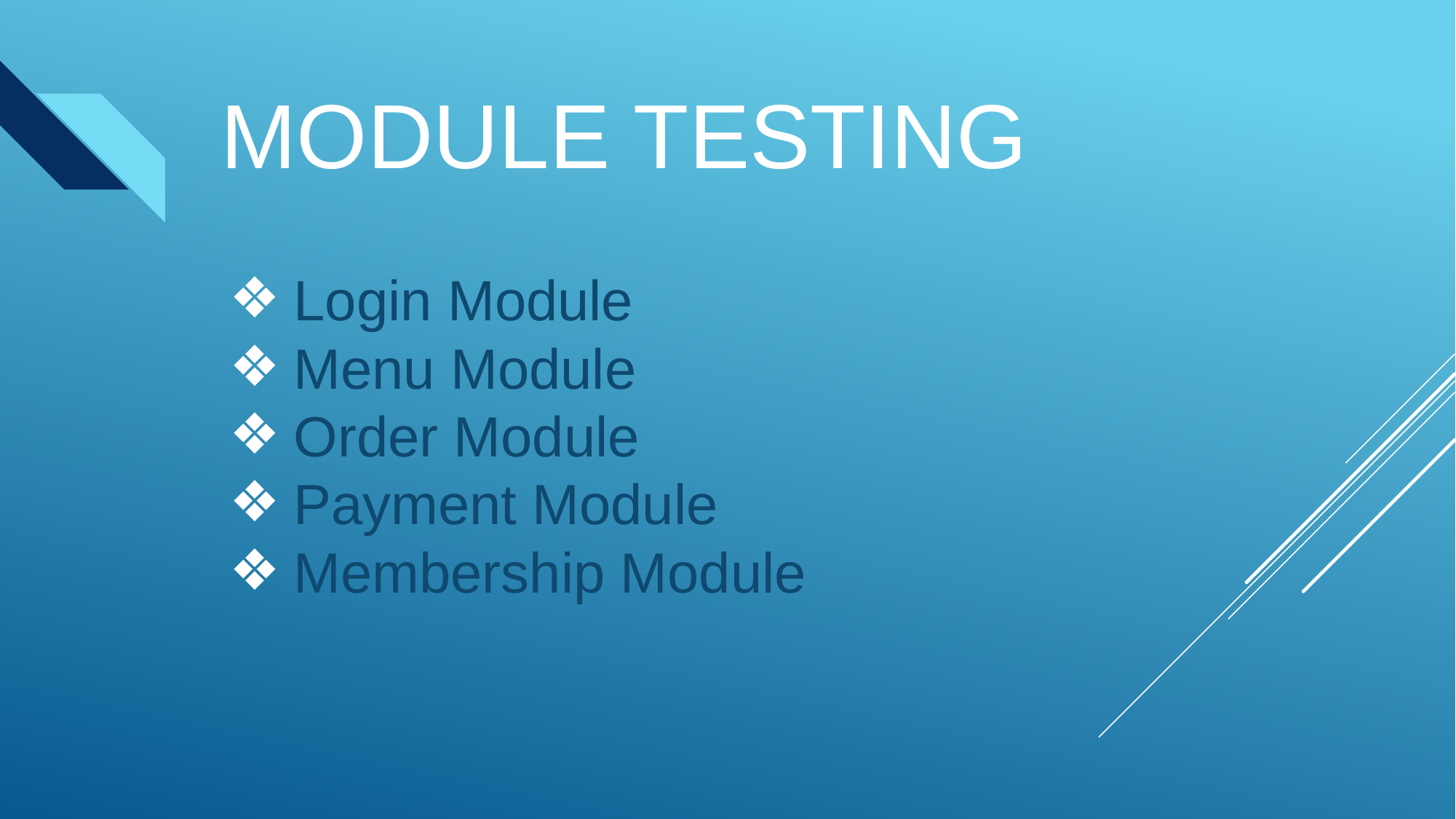

# Module Testing
Login Module
Menu Module
Order Module
Payment Module
Membership Module